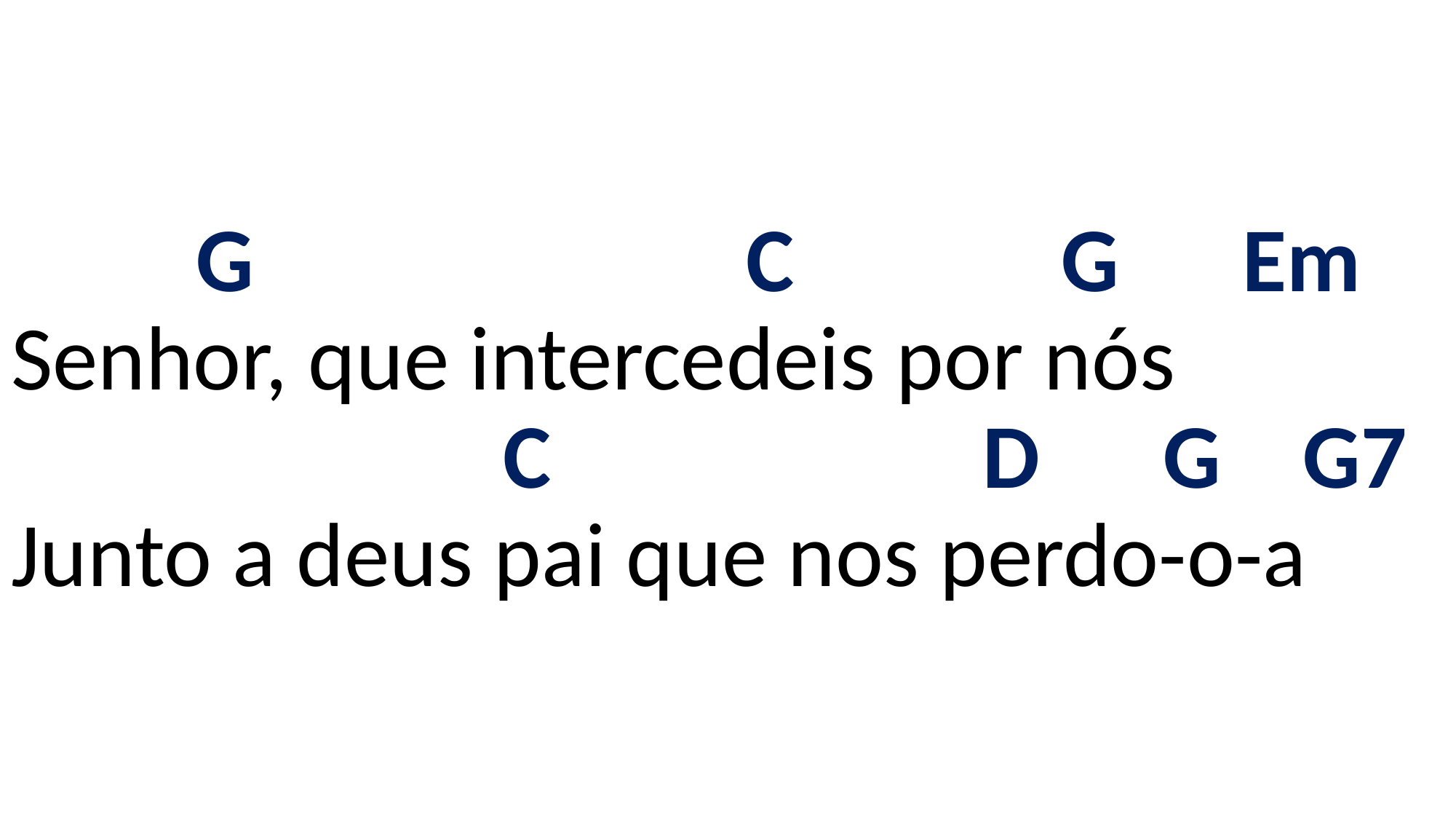

# G                        C             G      Em Senhor, que intercedeis por nós C                     D      G    G7 Junto a deus pai que nos perdo-o-a